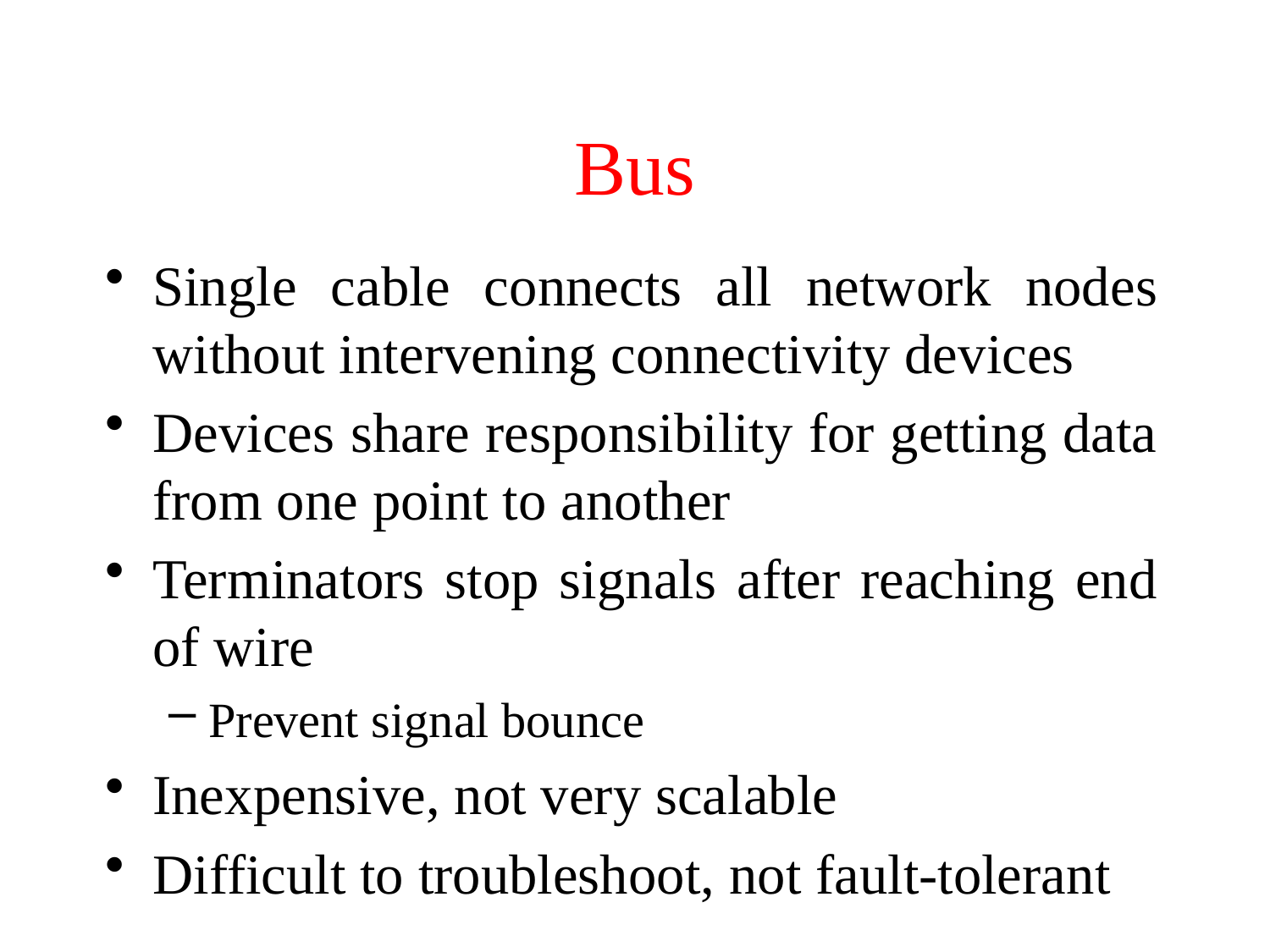

# Bus
Single cable connects all network nodes without intervening connectivity devices
Devices share responsibility for getting data from one point to another
Terminators stop signals after reaching end of wire
Prevent signal bounce
Inexpensive, not very scalable
Difficult to troubleshoot, not fault-tolerant